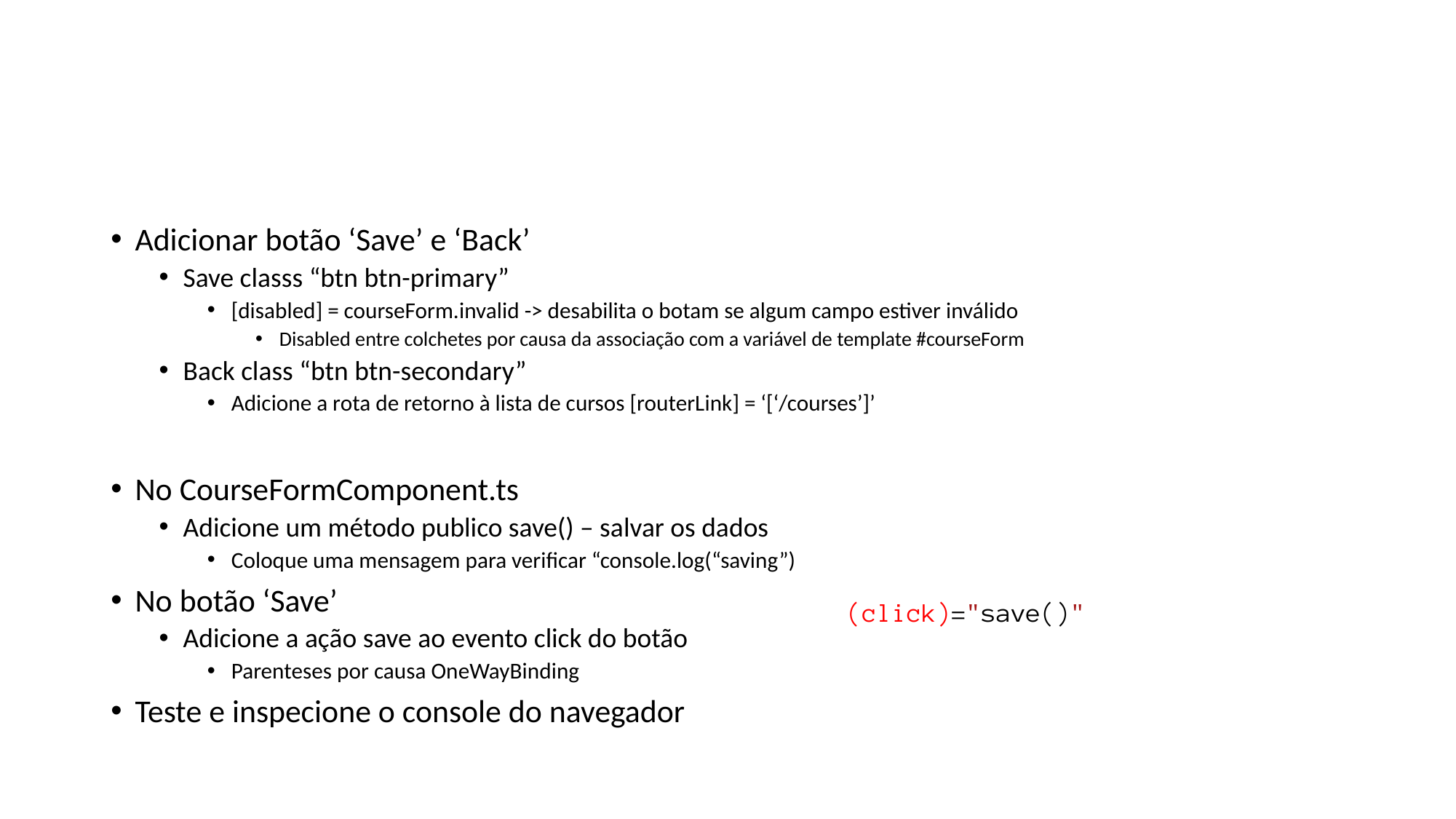

#
Adicionar botão ‘Save’ e ‘Back’
Save classs “btn btn-primary”
[disabled] = courseForm.invalid -> desabilita o botam se algum campo estiver inválido
Disabled entre colchetes por causa da associação com a variável de template #courseForm
Back class “btn btn-secondary”
Adicione a rota de retorno à lista de cursos [routerLink] = ‘[‘/courses’]’

No CourseFormComponent.ts
Adicione um método publico save() – salvar os dados
Coloque uma mensagem para verificar “console.log(“saving”)
No botão ‘Save’
Adicione a ação save ao evento click do botão
Parenteses por causa OneWayBinding
Teste e inspecione o console do navegador

(click)="save()"